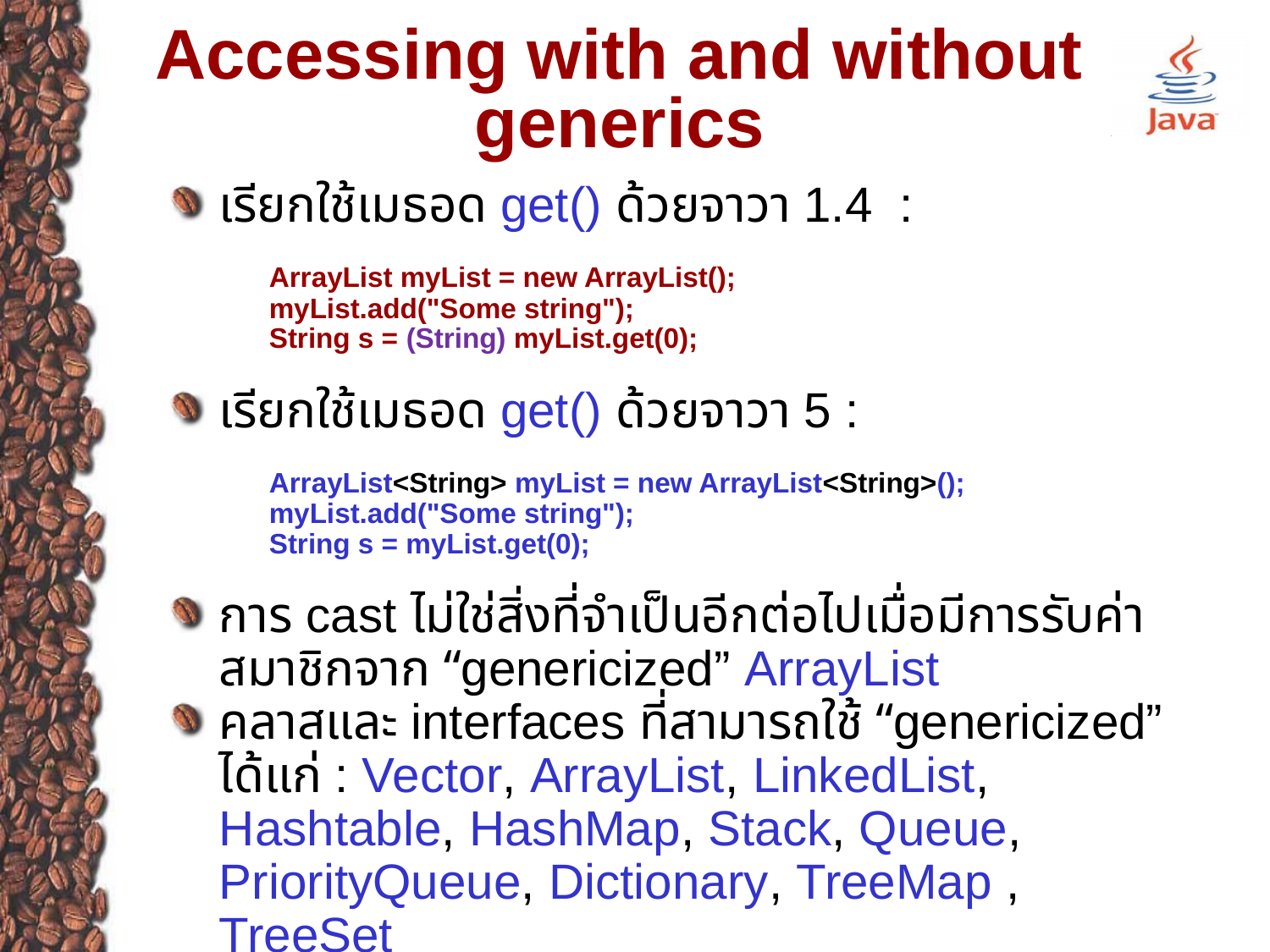

# Accessing with and without generics
เรียกใช้เมธอด get() ด้วยจาวา 1.4  :

	ArrayList myList = new ArrayList();
myList.add("Some string");
String s = (String) myList.get(0);
เรียกใช้เมธอด get() ด้วยจาวา 5 :

	ArrayList<String> myList = new ArrayList<String>();
myList.add("Some string");
String s = myList.get(0);
การ cast ไม่ใช่สิ่งที่จำเป็นอีกต่อไปเมื่อมีการรับค่าสมาชิกจาก “genericized” ArrayList
คลาสและ interfaces ที่สามารถใช้ “genericized” ได้แก่ : Vector, ArrayList, LinkedList, Hashtable, HashMap, Stack, Queue, PriorityQueue, Dictionary, TreeMap , TreeSet